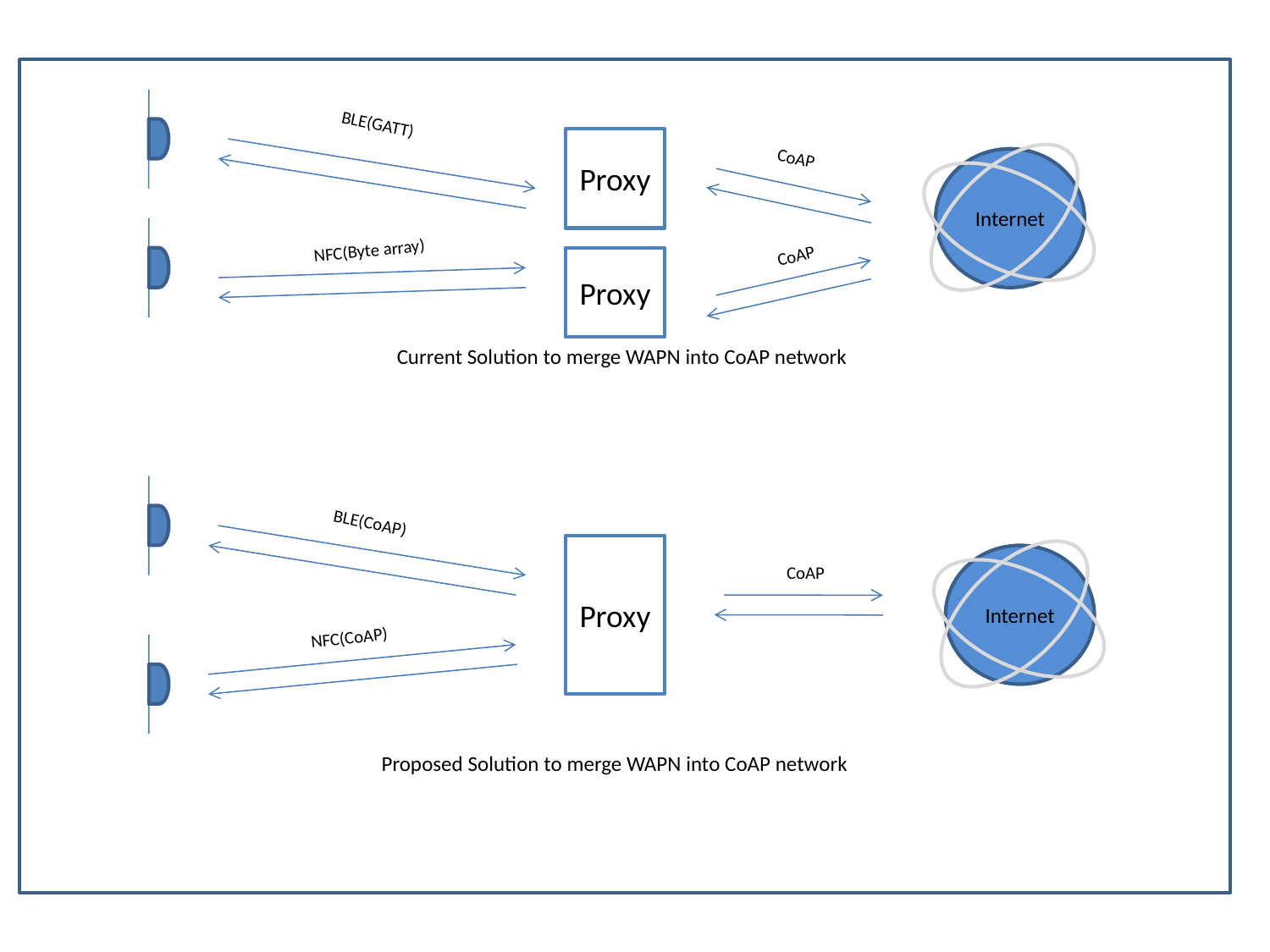

ads

BLE(GATT)
Proxy
CoAP
Internet

NFC(Byte array)
CoAP
Proxy
Current Solution to merge WAPN into CoAP network

BLE(CoAP)
Proxy
Internet

CoAP
NFC(CoAP)

Proposed Solution to merge WAPN into CoAP network